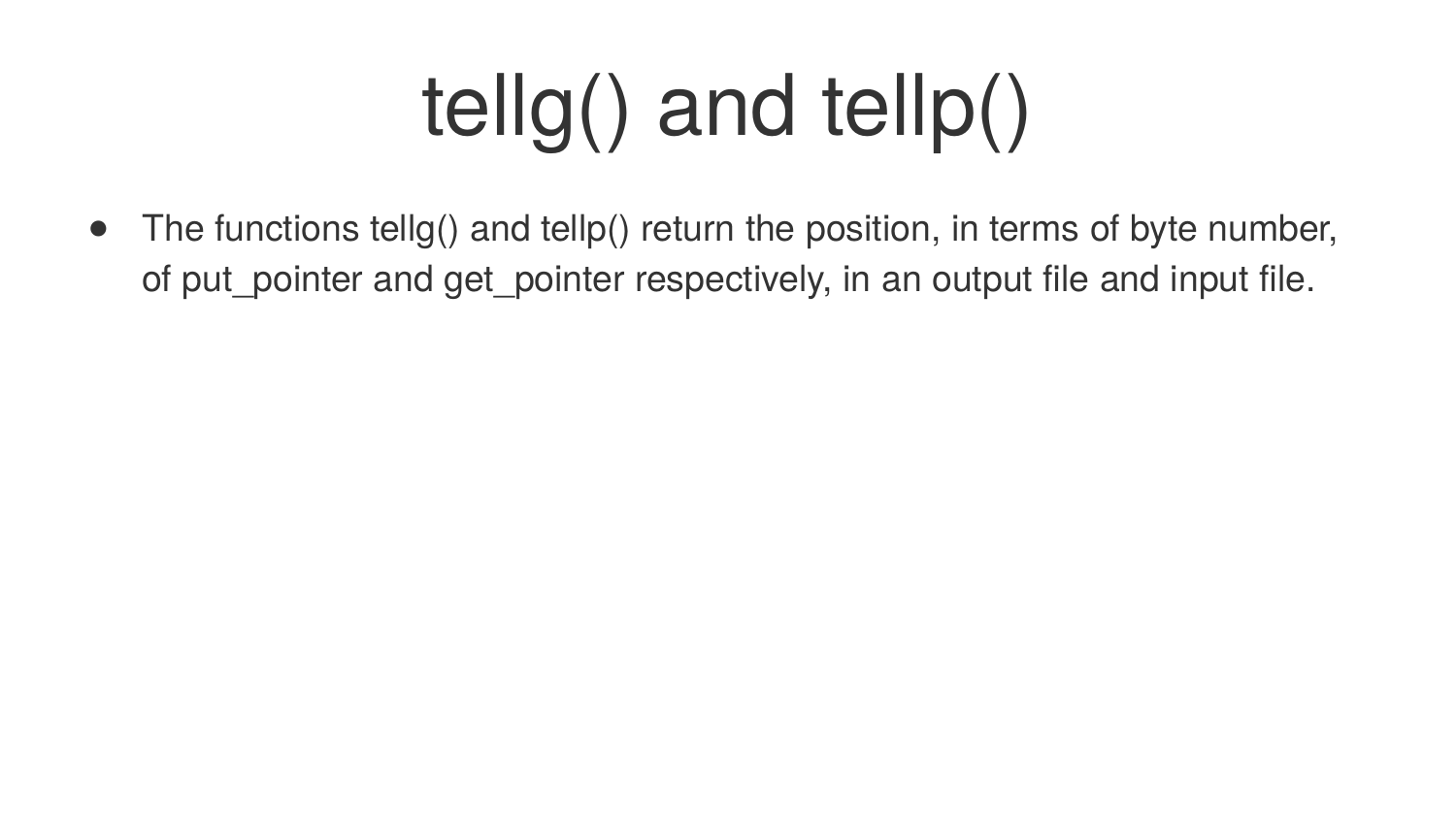

# tellg() and tellp()
The functions tellg() and tellp() return the position, in terms of byte number, of put_pointer and get_pointer respectively, in an output file and input file.